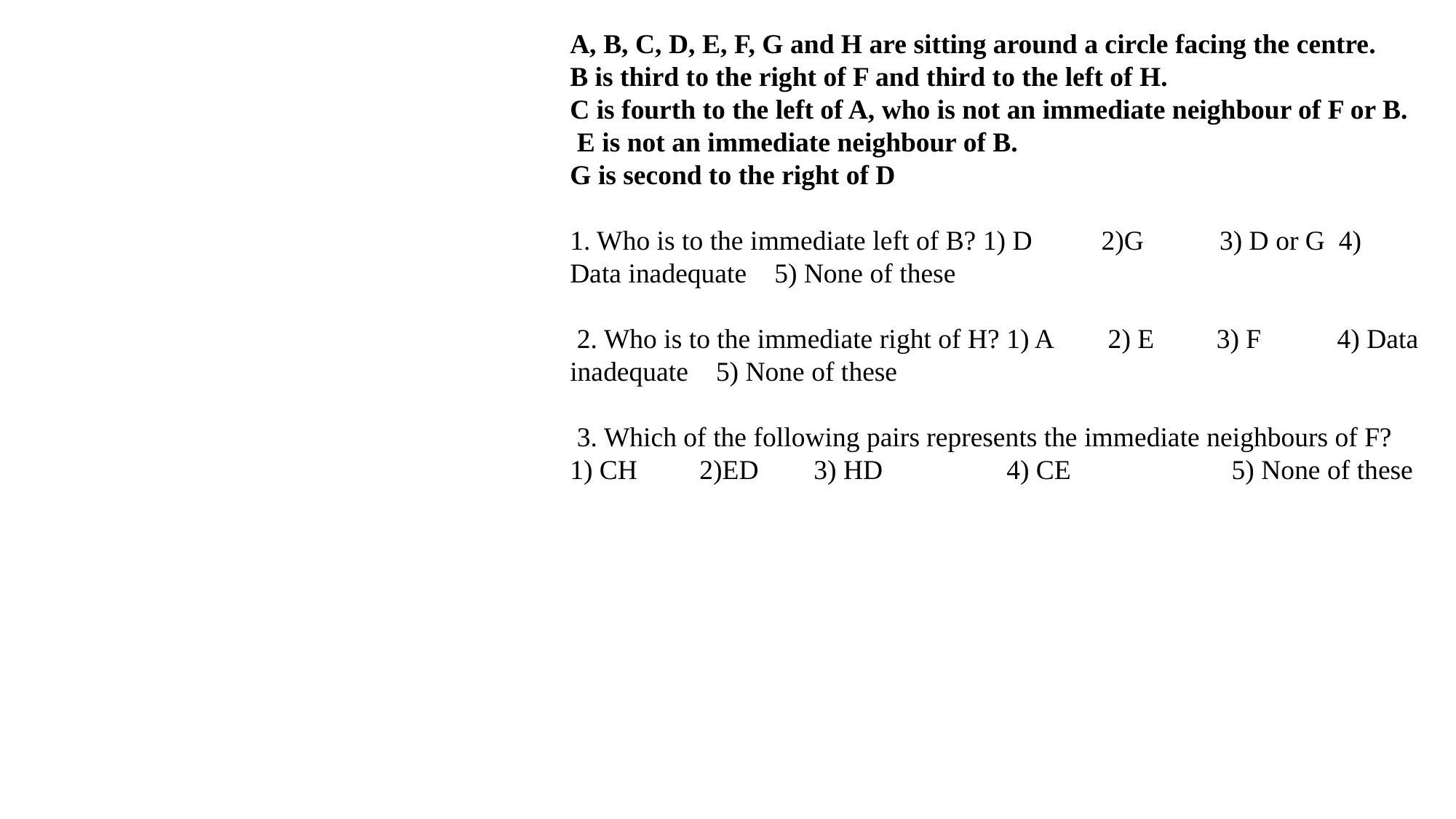

A, B, C, D, E, F, G and H are sitting around a circle facing the centre.
B is third to the right of F and third to the left of H.
C is fourth to the left of A, who is not an immediate neighbour of F or B.
 E is not an immediate neighbour of B.
G is second to the right of D

1. Who is to the immediate left of B? 1) D          2)G           3) D or G  4) Data inadequate    5) None of these

 2. Who is to the immediate right of H? 1) A        2) E         3) F           4) Data inadequate    5) None of these

 3. Which of the following pairs represents the immediate neighbours of F?
1) CH         2)ED        3) HD  		4) CE  		 5) None of these